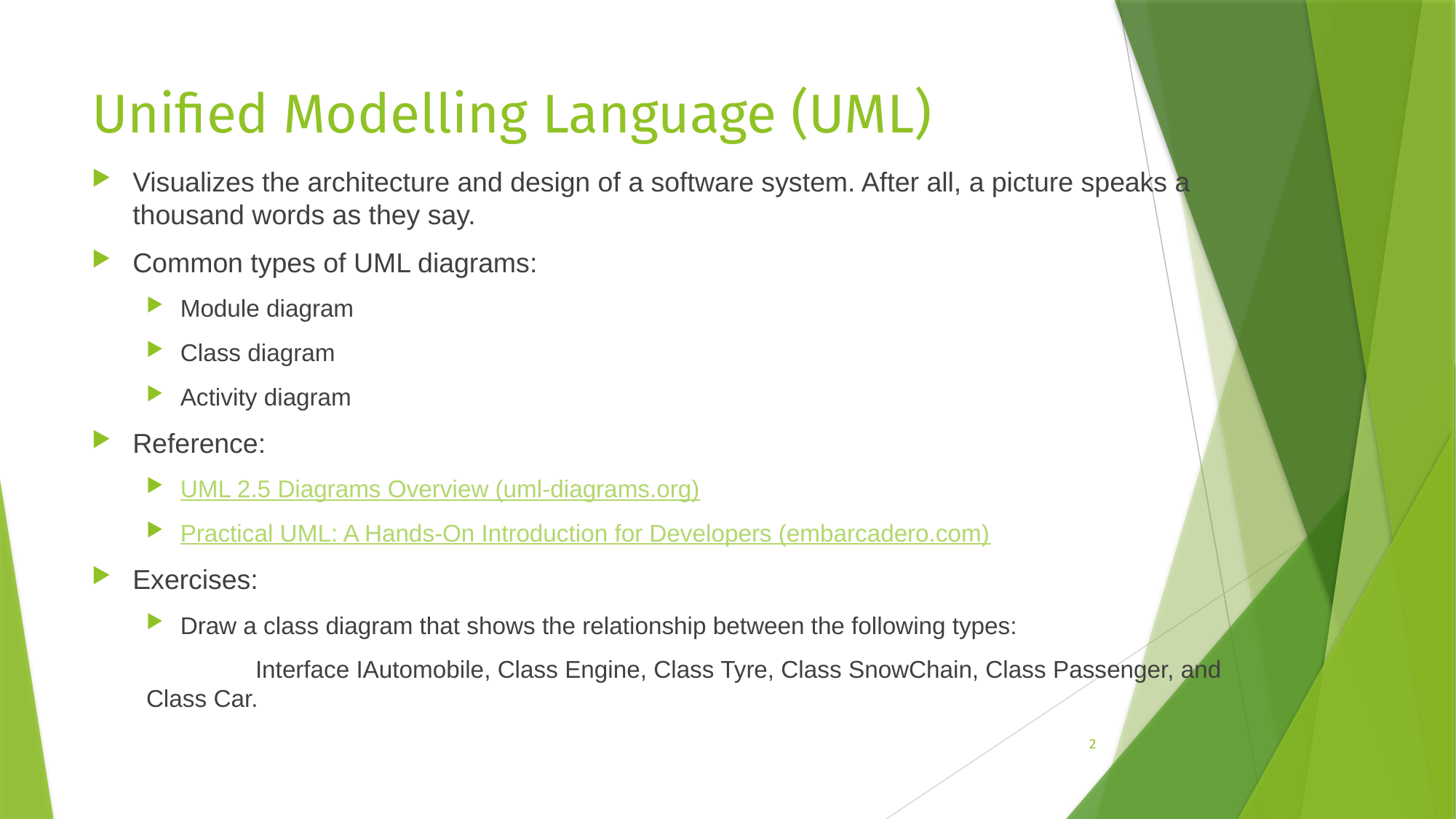

# Unified Modelling Language (UML)
Visualizes the architecture and design of a software system. After all, a picture speaks a thousand words as they say.
Common types of UML diagrams:
Module diagram
Class diagram
Activity diagram
Reference:
UML 2.5 Diagrams Overview (uml-diagrams.org)
Practical UML: A Hands-On Introduction for Developers (embarcadero.com)
Exercises:
Draw a class diagram that shows the relationship between the following types:
	Interface IAutomobile, Class Engine, Class Tyre, Class SnowChain, Class Passenger, and Class Car.

2